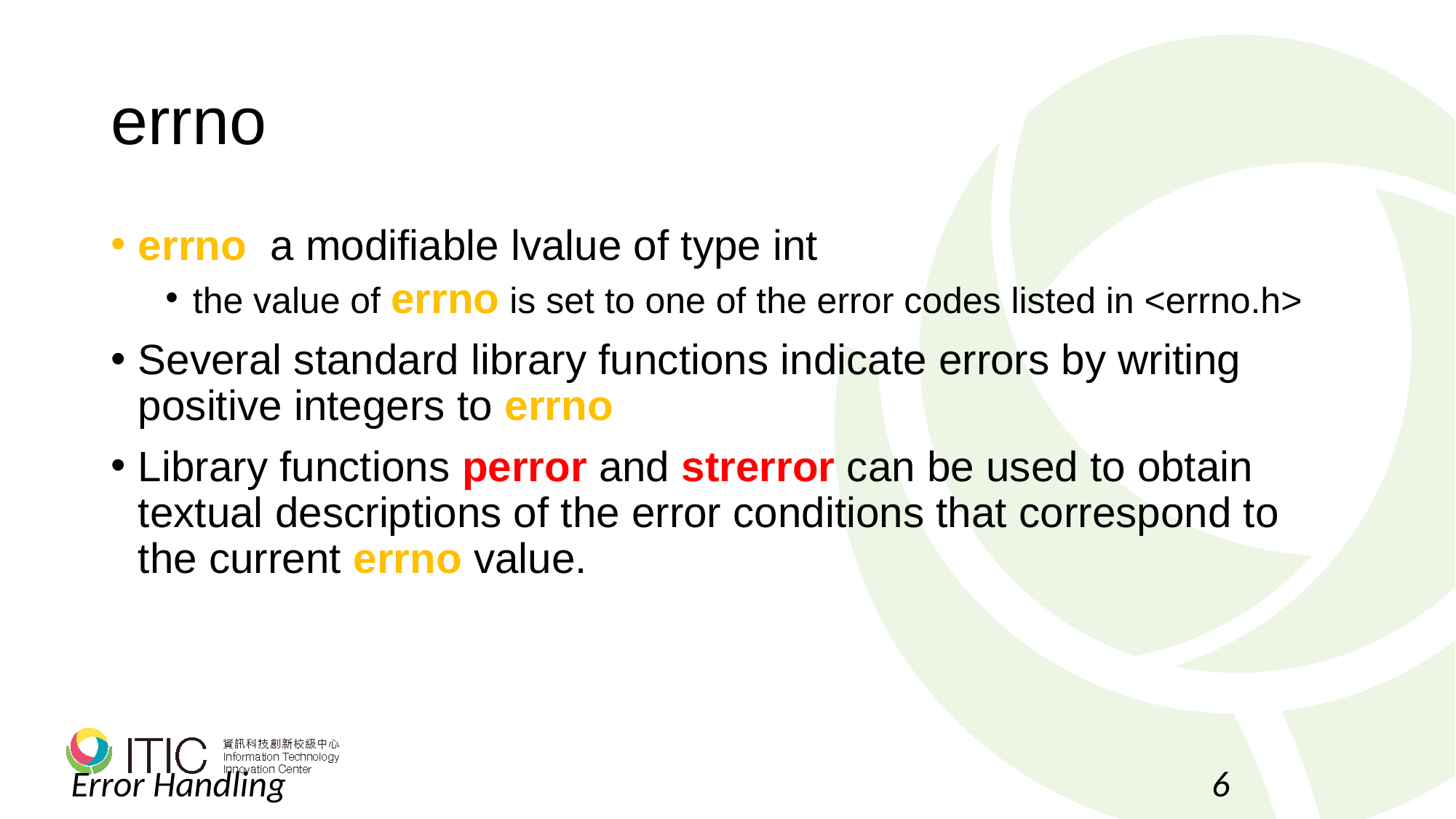

# errno
errno  a modifiable lvalue of type int
the value of errno is set to one of the error codes listed in <errno.h>
Several standard library functions indicate errors by writing positive integers to errno
Library functions perror and strerror can be used to obtain textual descriptions of the error conditions that correspond to the current errno value.